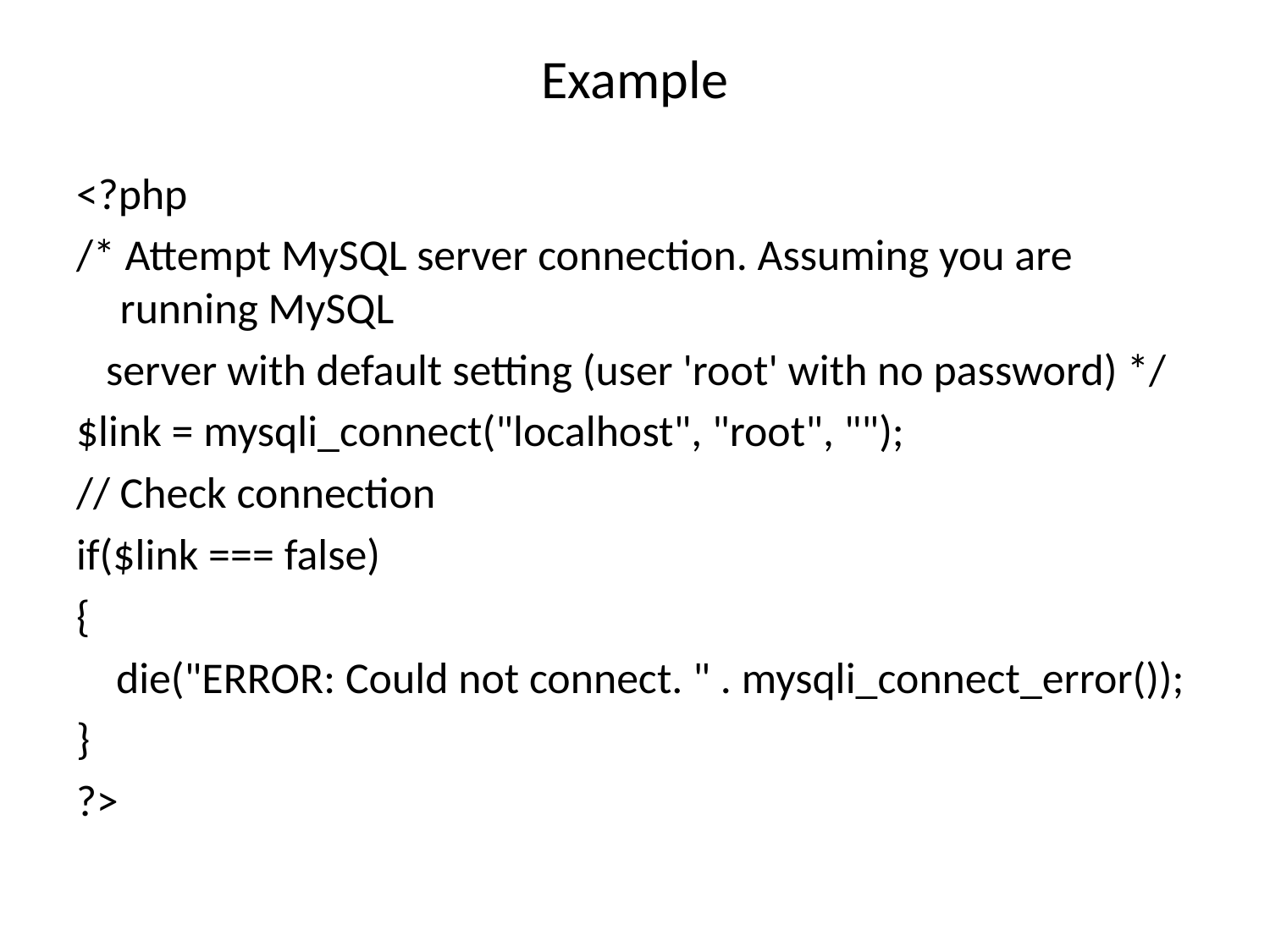

# Example
<?php
/* Attempt MySQL server connection. Assuming you are running MySQL
   server with default setting (user 'root' with no password) */
$link = mysqli_connect("localhost", "root", "");
// Check connection
if($link === false)
{
    die("ERROR: Could not connect. " . mysqli_connect_error());
}
?>